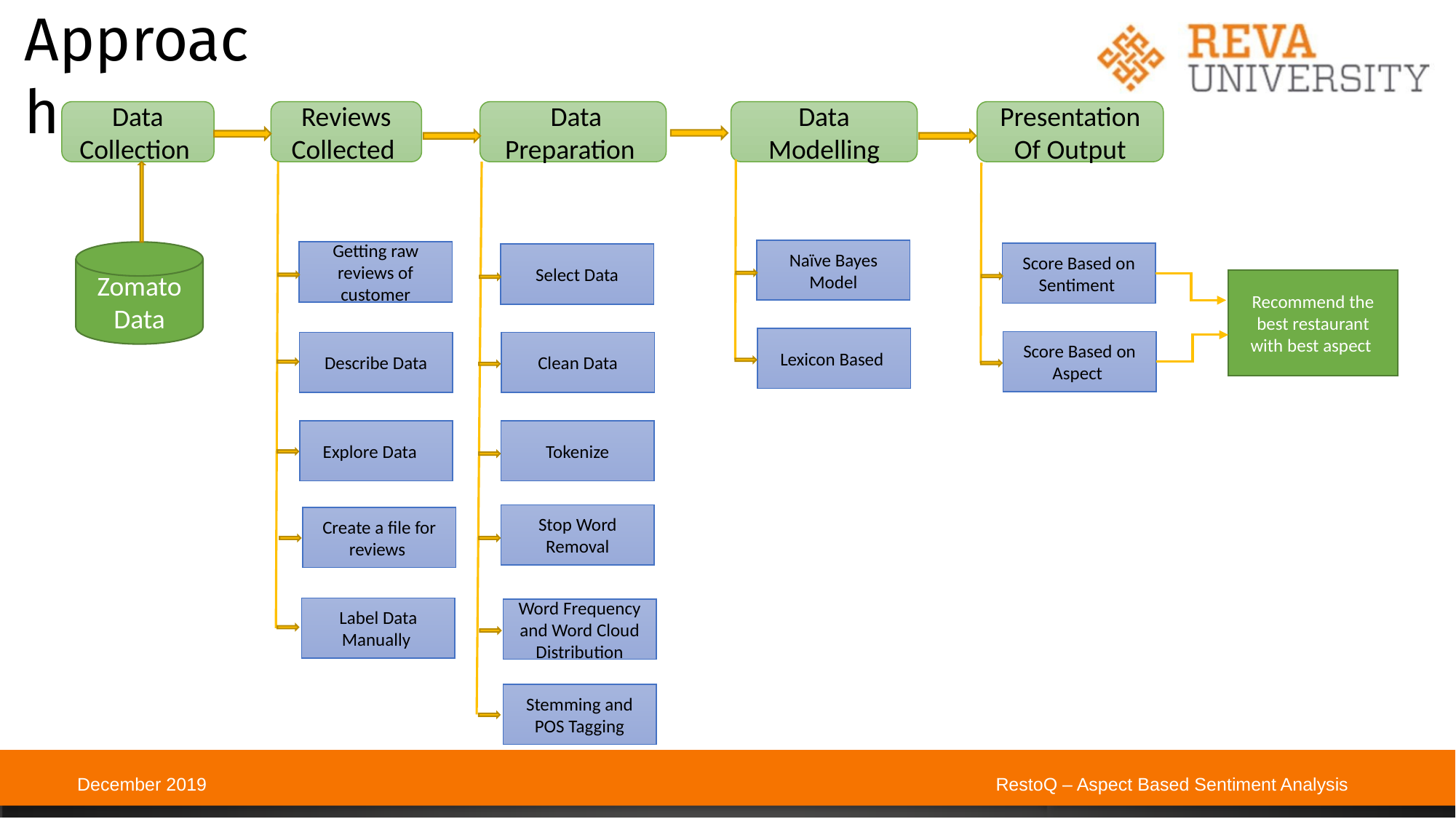

Approach

 Data Preparation
Data Modelling
Presentation Of Output
Data Collection
Reviews Collected

Naïve Bayes Model
Zomato Data
Getting raw reviews of customer
Score Based on Sentiment
Select Data

Recommend the best restaurant with best aspect

Lexicon Based
Score Based on Aspect
Describe Data
Clean Data

Explore Data
Tokenize

Stop Word Removal
Create a file for reviews

Label Data Manually
Word Frequency and Word Cloud Distribution

Stemming and POS Tagging

December 2019
RestoQ – Aspect Based Sentiment Analysis